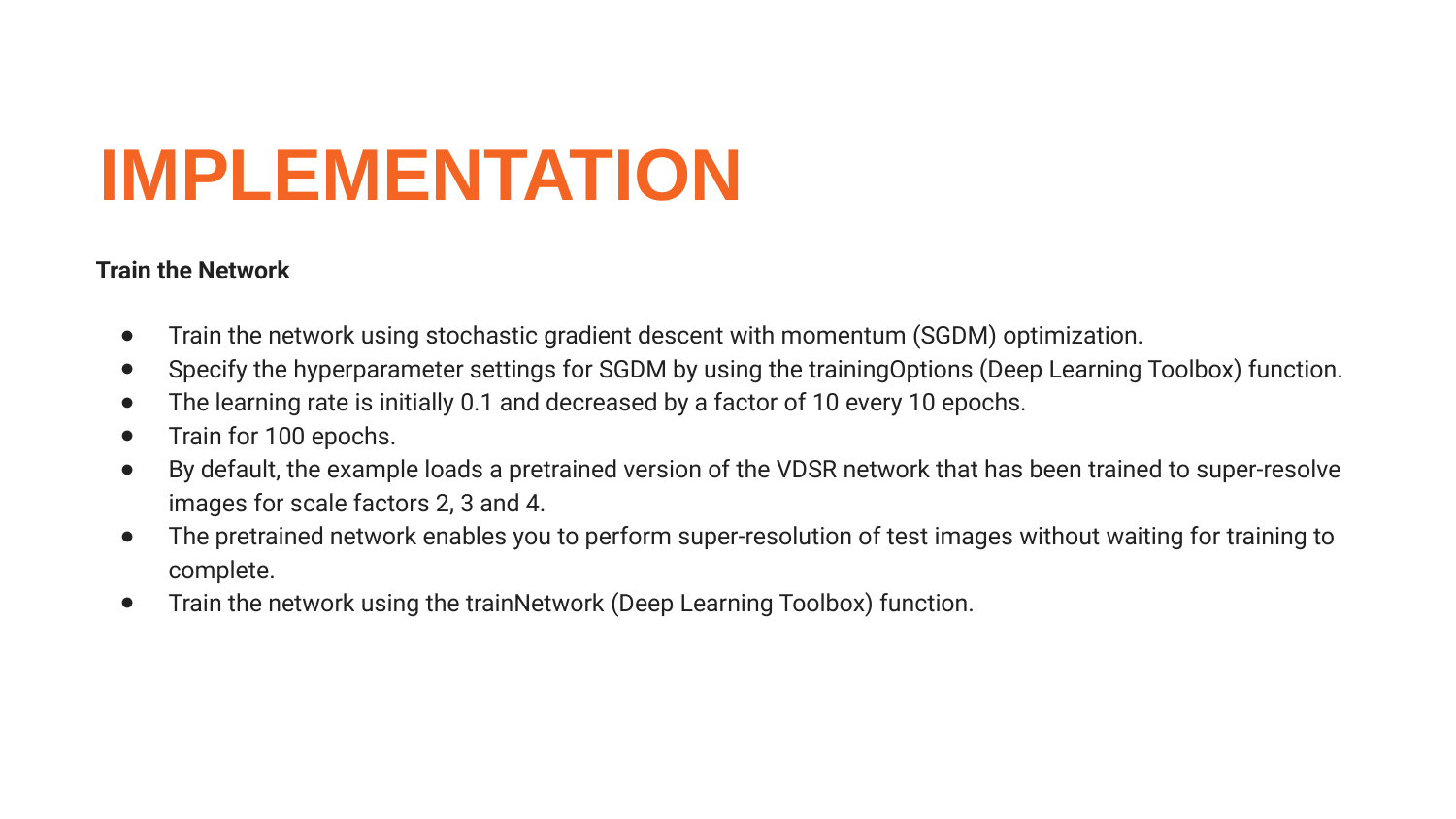

IMPLEMENTATION
Train the Network
Train the network using stochastic gradient descent with momentum (SGDM) optimization.
Specify the hyperparameter settings for SGDM by using the trainingOptions (Deep Learning Toolbox) function.
The learning rate is initially 0.1 and decreased by a factor of 10 every 10 epochs.
Train for 100 epochs.
By default, the example loads a pretrained version of the VDSR network that has been trained to super-resolve images for scale factors 2, 3 and 4.
The pretrained network enables you to perform super-resolution of test images without waiting for training to complete.
Train the network using the trainNetwork (Deep Learning Toolbox) function.